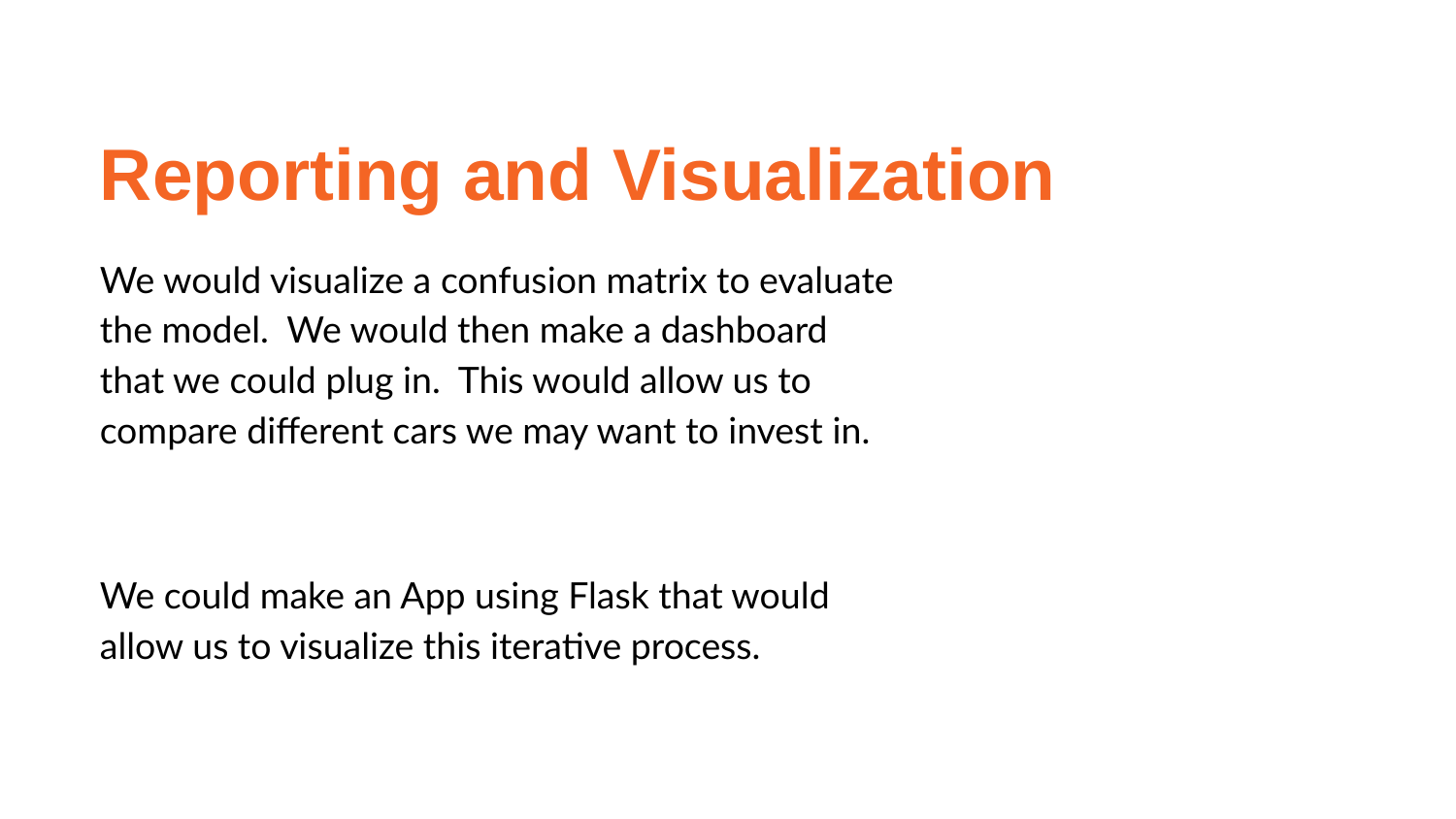

Reporting and Visualization
We would visualize a confusion matrix to evaluate the model.  We would then make a dashboard that we could plug in.  This would allow us to compare different cars we may want to invest in.

We could make an App using Flask that would allow us to visualize this iterative process.